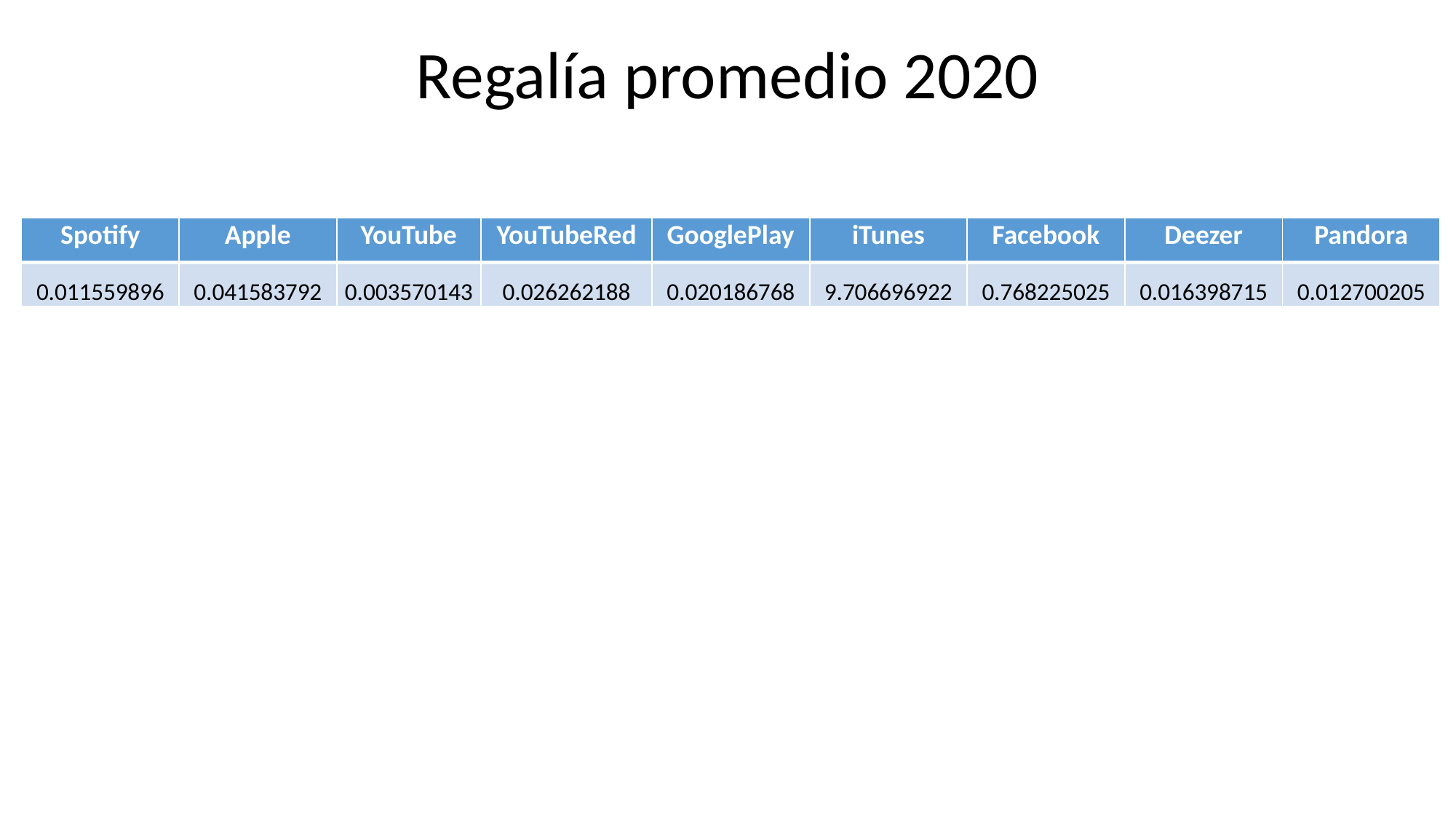

# Regalía promedio 2020
| Spotify | Apple | YouTube | YouTubeRed | GooglePlay | iTunes | Facebook | Deezer | Pandora |
| --- | --- | --- | --- | --- | --- | --- | --- | --- |
| 0.011559896 | 0.041583792 | 0.003570143 | 0.026262188 | 0.020186768 | 9.706696922 | 0.768225025 | 0.016398715 | 0.012700205 |